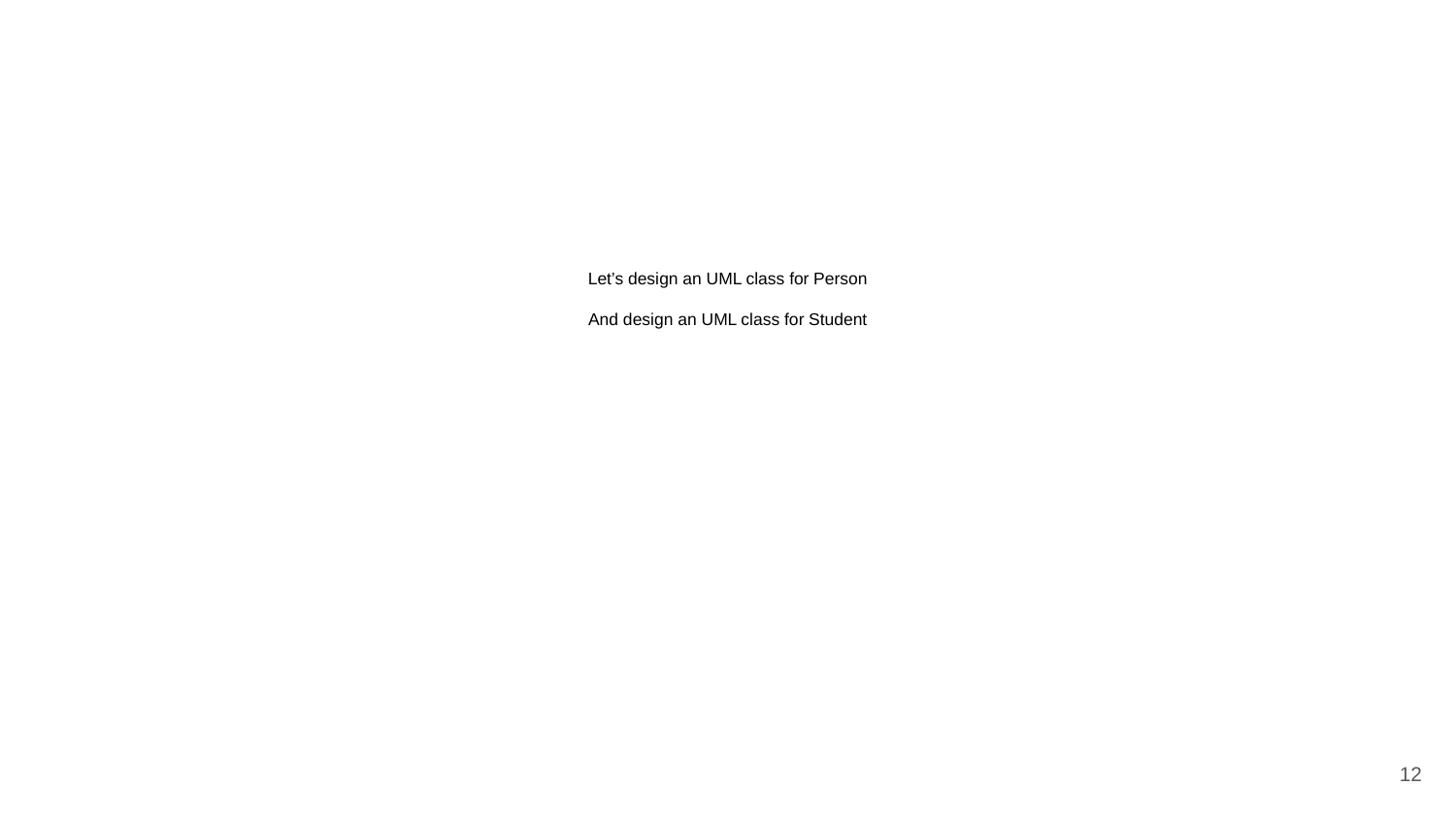

# Let’s design an UML class for Person

And design an UML class for Student

12